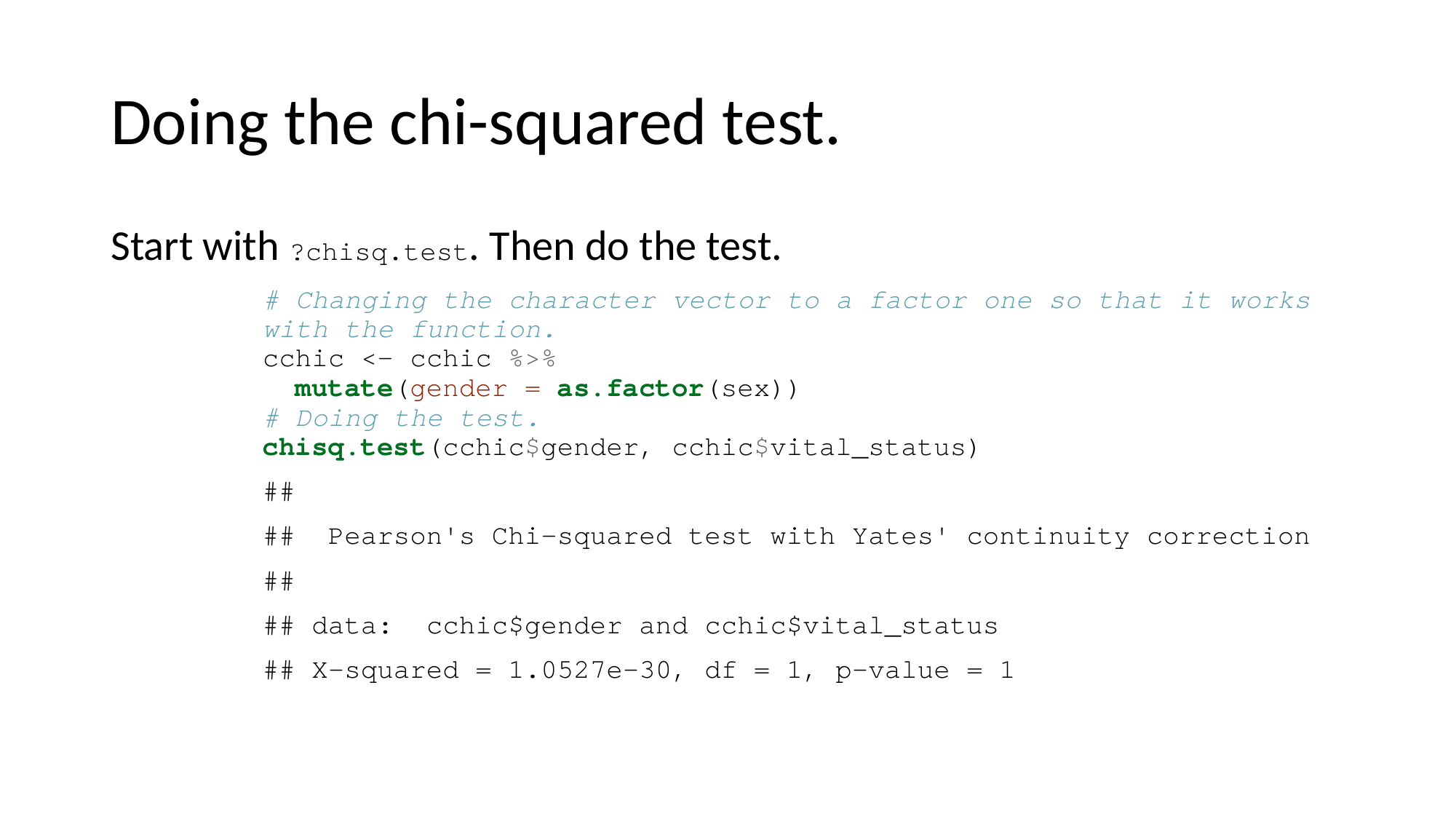

# Doing the chi-squared test.
Start with ?chisq.test. Then do the test.
# Changing the character vector to a factor one so that it works with the function. cchic <- cchic %>% mutate(gender = as.factor(sex)) # Doing the test. chisq.test(cchic$gender, cchic$vital_status)
##
##  Pearson's Chi-squared test with Yates' continuity correction
##
## data:  cchic$gender and cchic$vital_status
## X-squared = 1.0527e-30, df = 1, p-value = 1